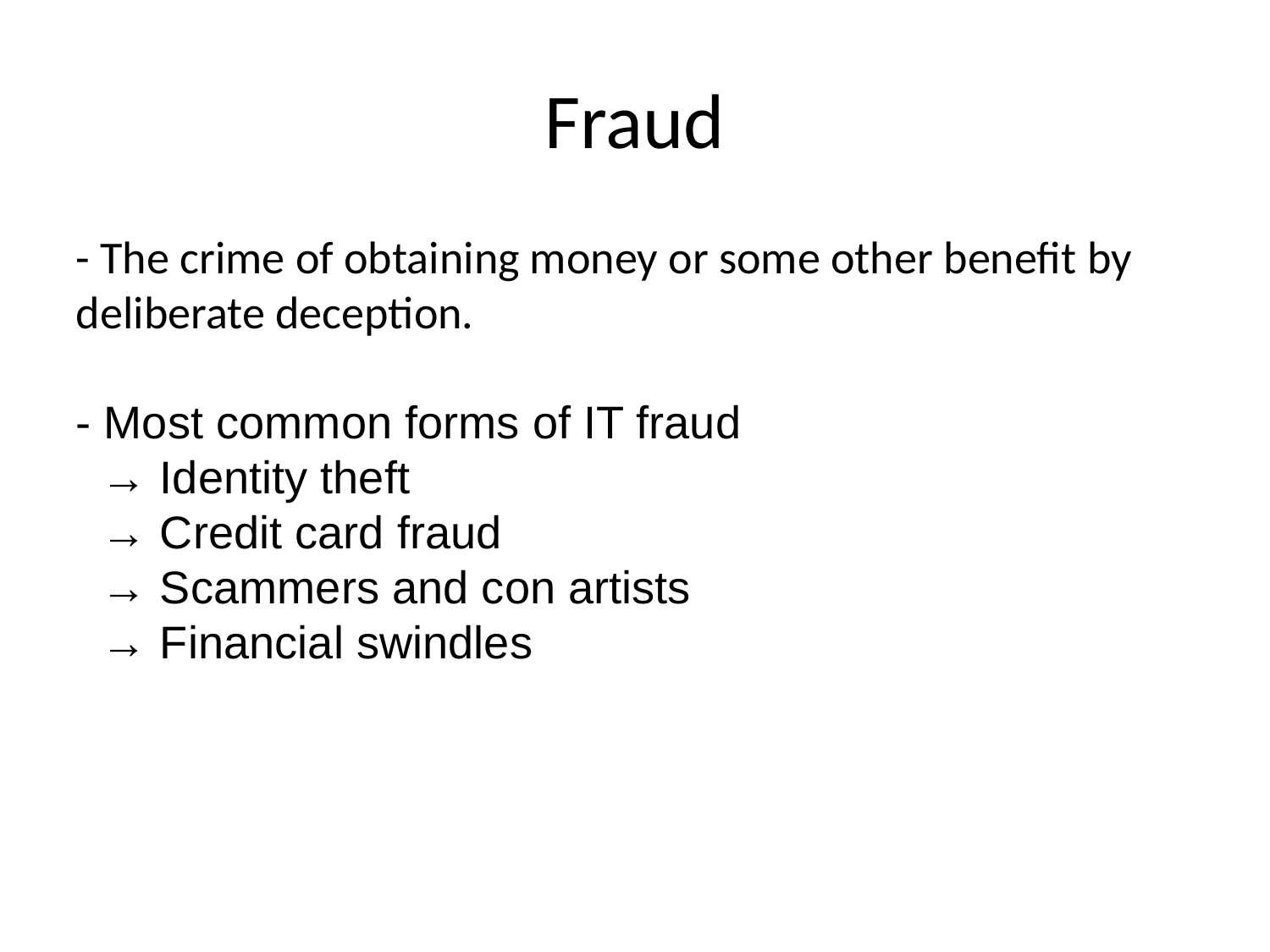

Fraud
- The crime of obtaining money or some other benefit by deliberate deception.

- Most common forms of IT fraud
  → Identity theft
  → Credit card fraud
  → Scammers and con artists
  → Financial swindles